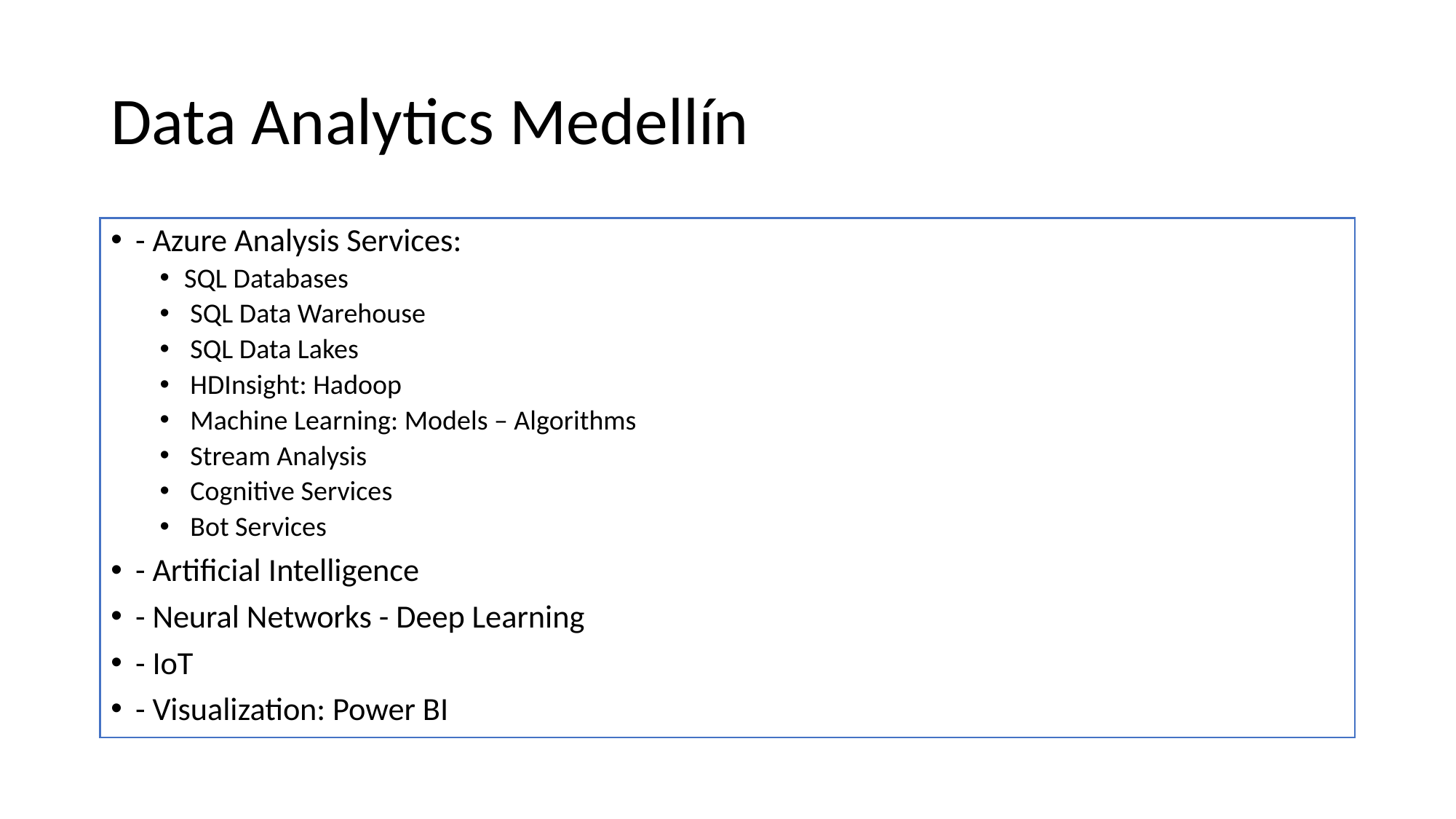

# Data Analytics Medellín
- Azure Analysis Services:
SQL Databases
 SQL Data Warehouse
 SQL Data Lakes
 HDInsight: Hadoop
 Machine Learning: Models – Algorithms
 Stream Analysis
 Cognitive Services
 Bot Services
- Artificial Intelligence
- Neural Networks - Deep Learning
- IoT
- Visualization: Power BI